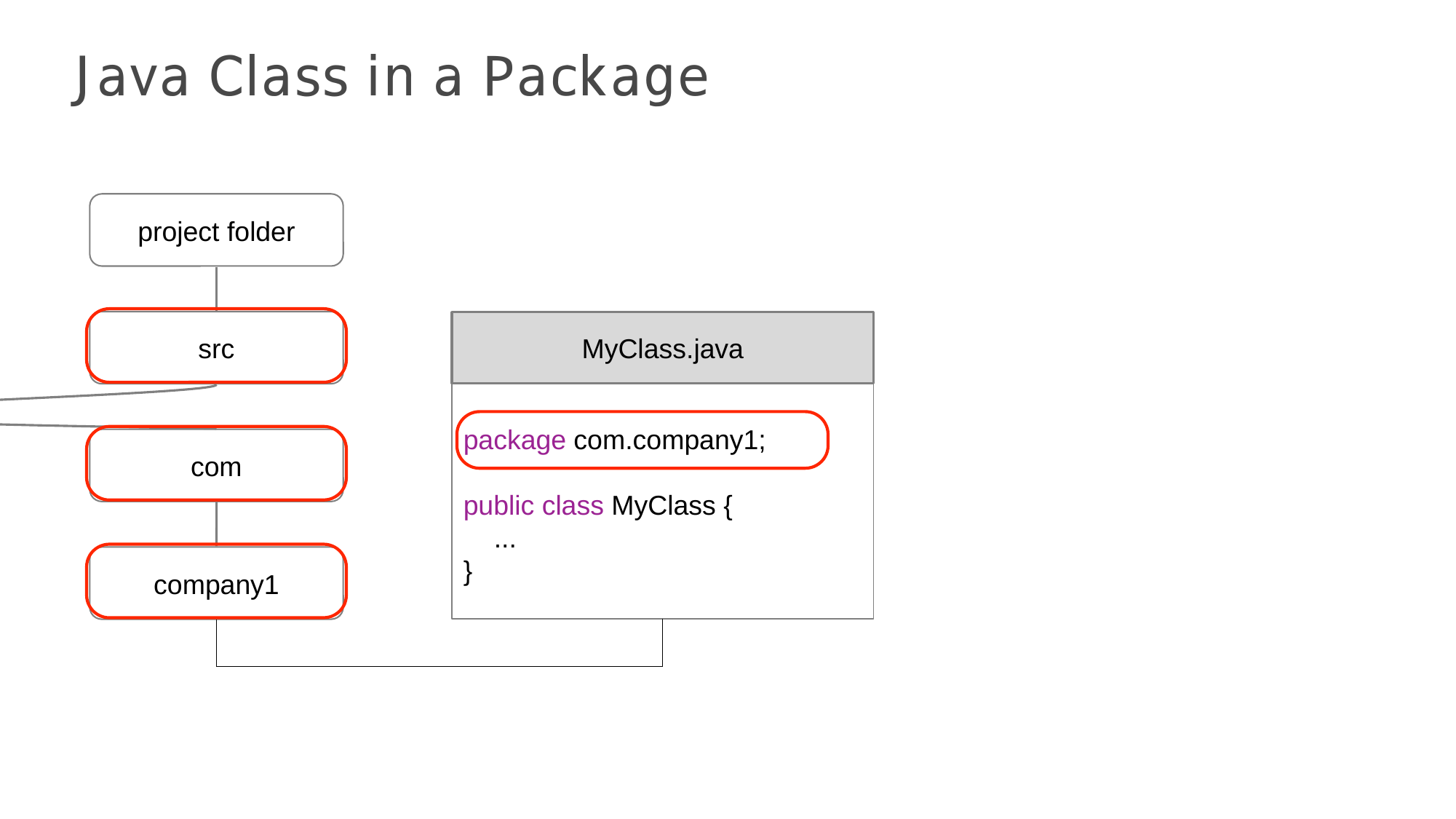

# Java Class in a Package

project folder

src

MyClass.java

package com.company1;
public class MyClass {
    ...
}

com

company1

3